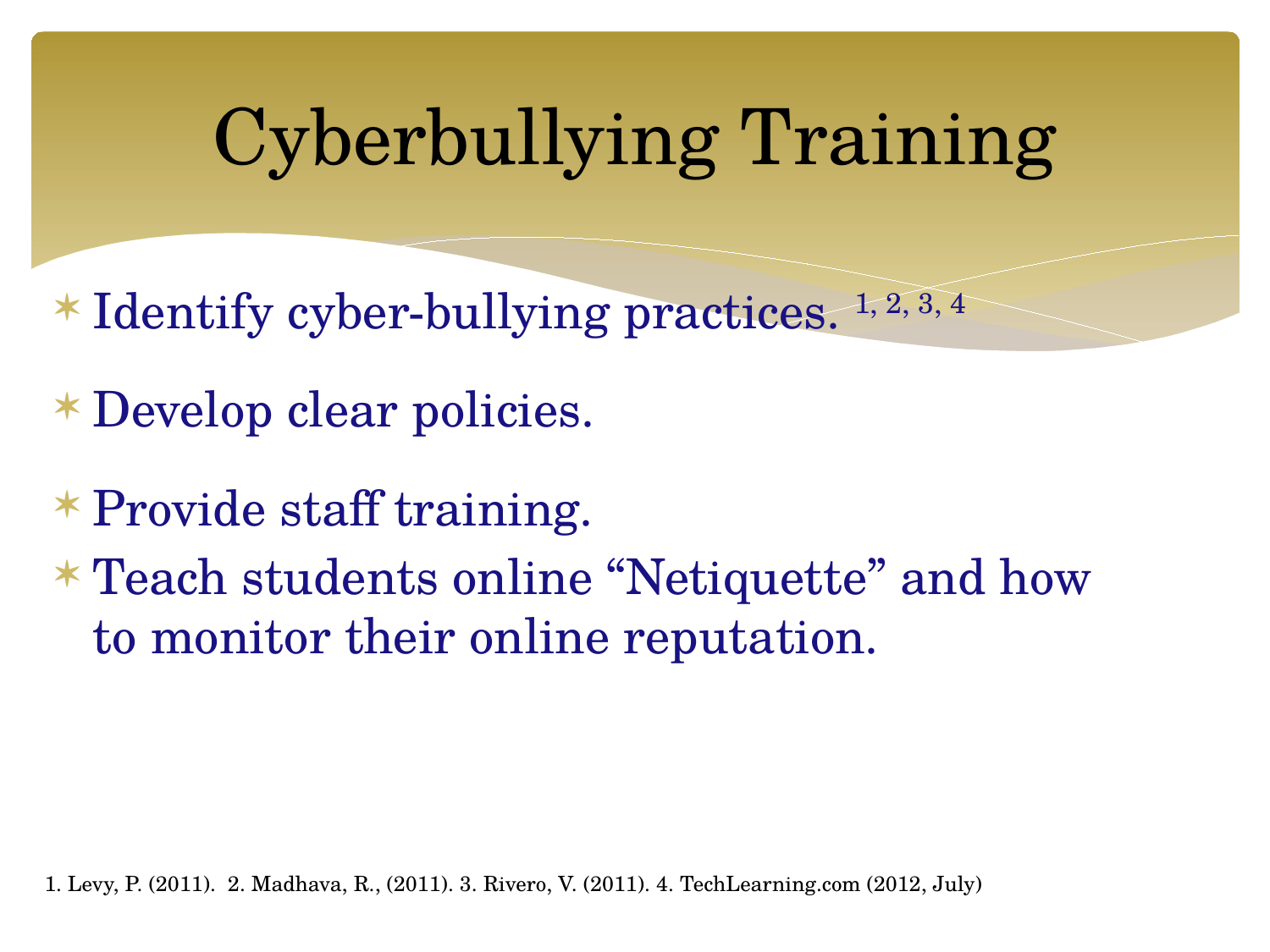

# Cyberbullying Training
Identify cyber-bullying practices. 1, 2, 3, 4
Develop clear policies.
Provide staff training.
Teach students online “Netiquette” and how to monitor their online reputation.
1. Levy, P. (2011).  2. Madhava, R., (2011). 3. Rivero, V. (2011). 4. TechLearning.com (2012, July)